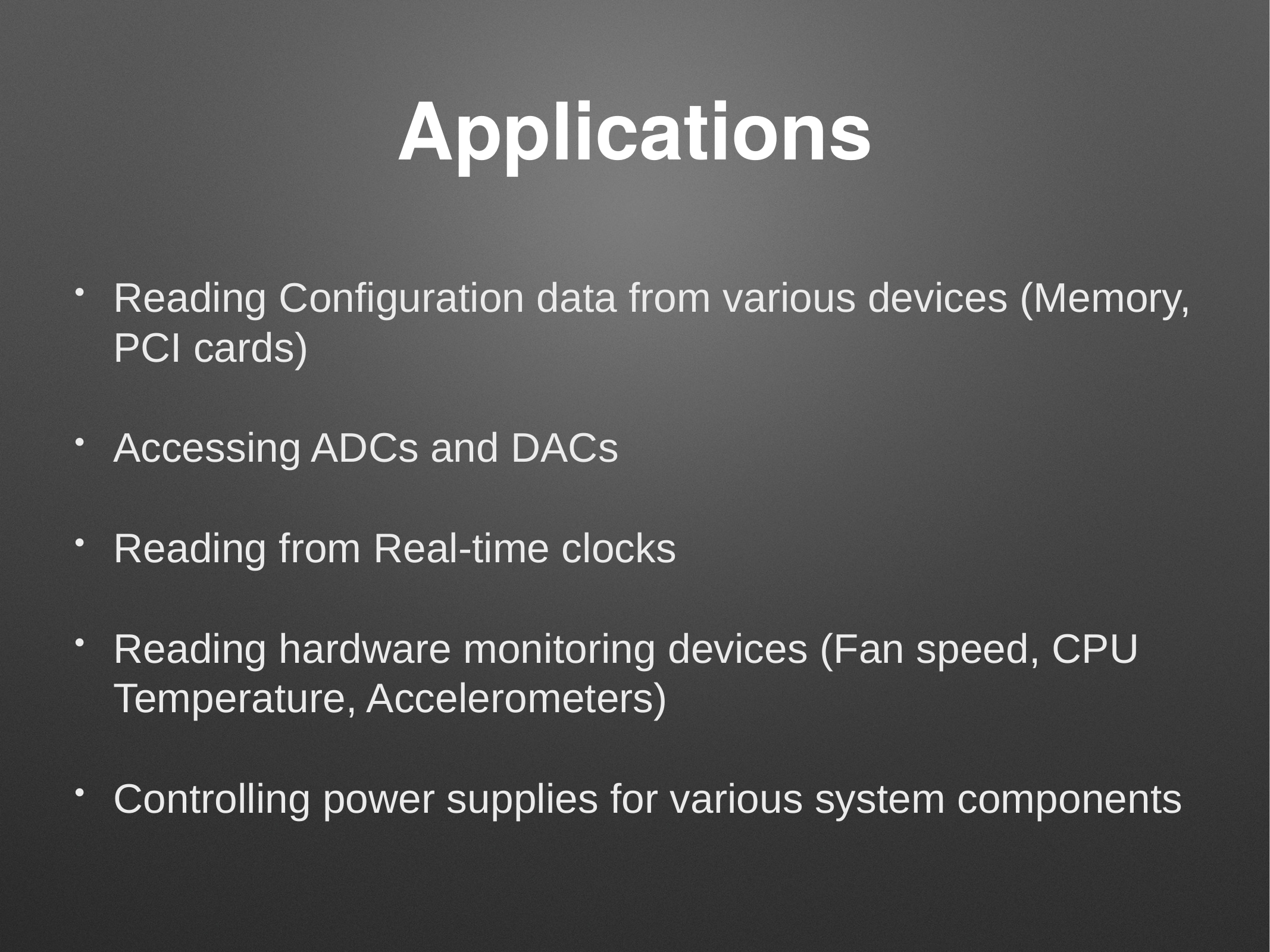

# Applications
Reading Configuration data from various devices (Memory, PCI cards)
Accessing ADCs and DACs
Reading from Real-time clocks
Reading hardware monitoring devices (Fan speed, CPU Temperature, Accelerometers)
Controlling power supplies for various system components